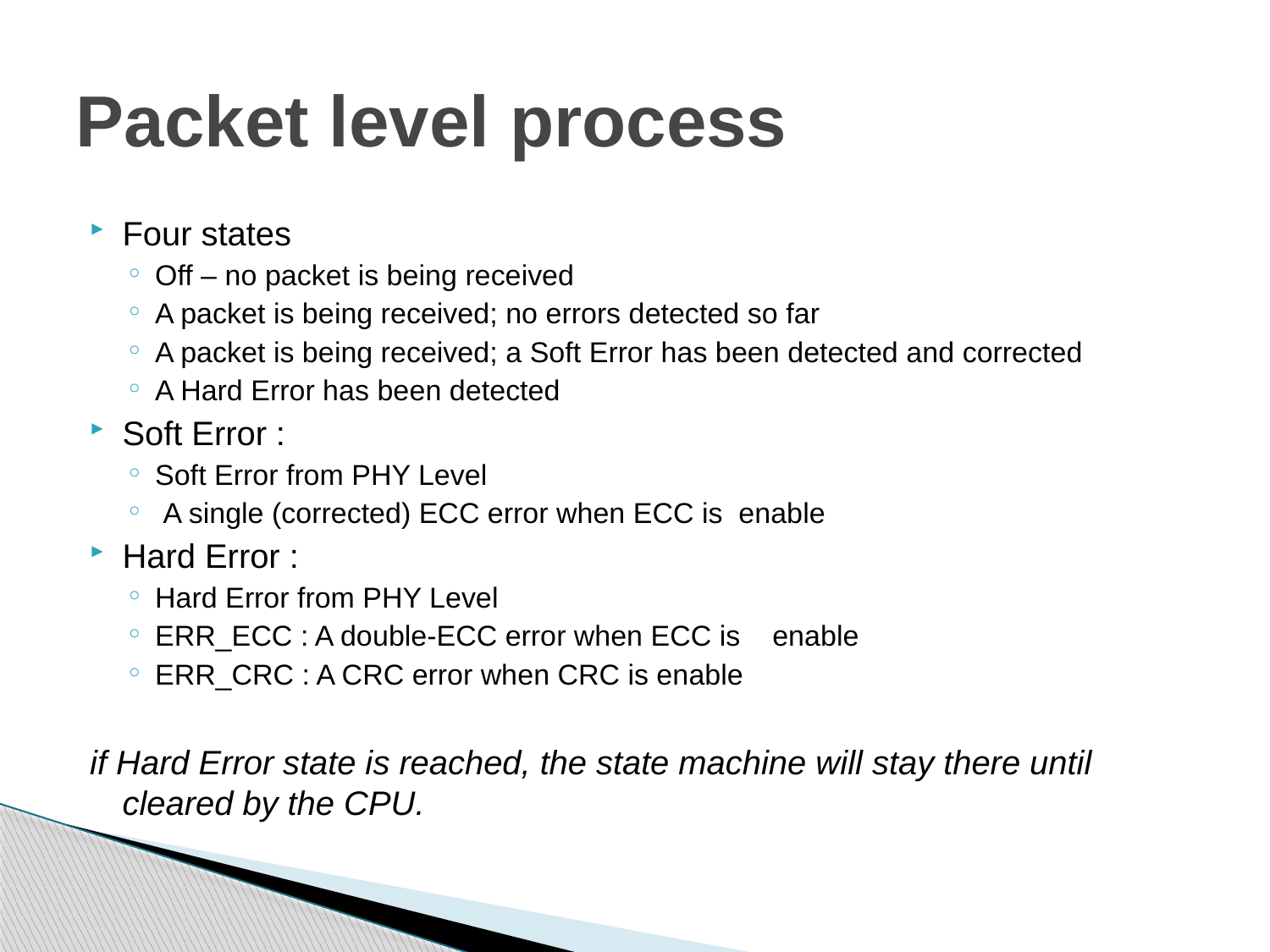

# Packet level process
Four states
Off – no packet is being received
A packet is being received; no errors detected so far
A packet is being received; a Soft Error has been detected and corrected
A Hard Error has been detected
Soft Error :
Soft Error from PHY Level
 A single (corrected) ECC error when ECC is  enable
Hard Error :
Hard Error from PHY Level
ERR_ECC : A double-ECC error when ECC is    enable
ERR_CRC : A CRC error when CRC is enable

if Hard Error state is reached, the state machine will stay there until cleared by the CPU.